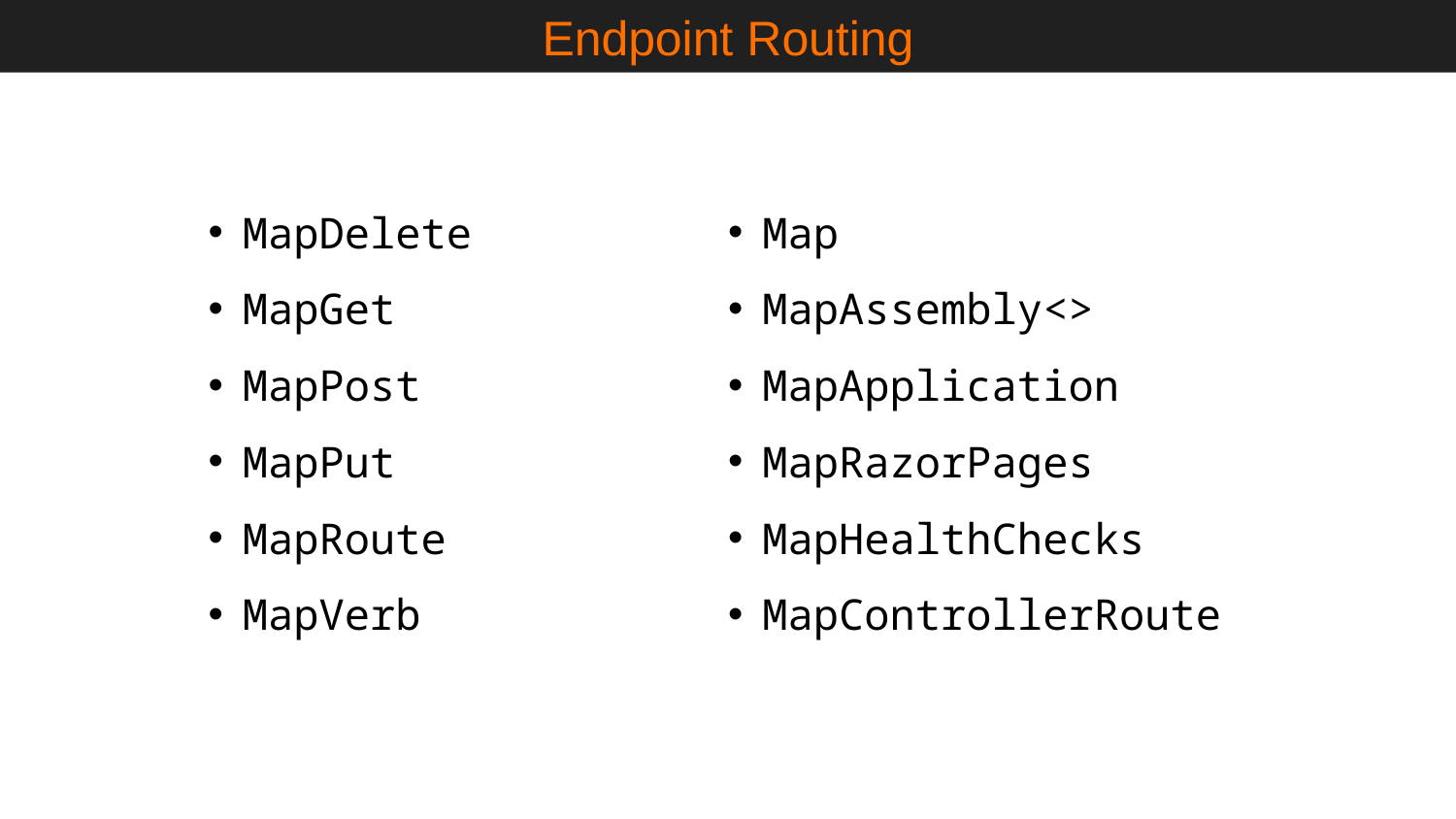

Endpoint Routing
Map
MapAssembly<>
MapApplication
MapRazorPages
MapHealthChecks
MapControllerRoute
MapDelete
MapGet
MapPost
MapPut
MapRoute
MapVerb